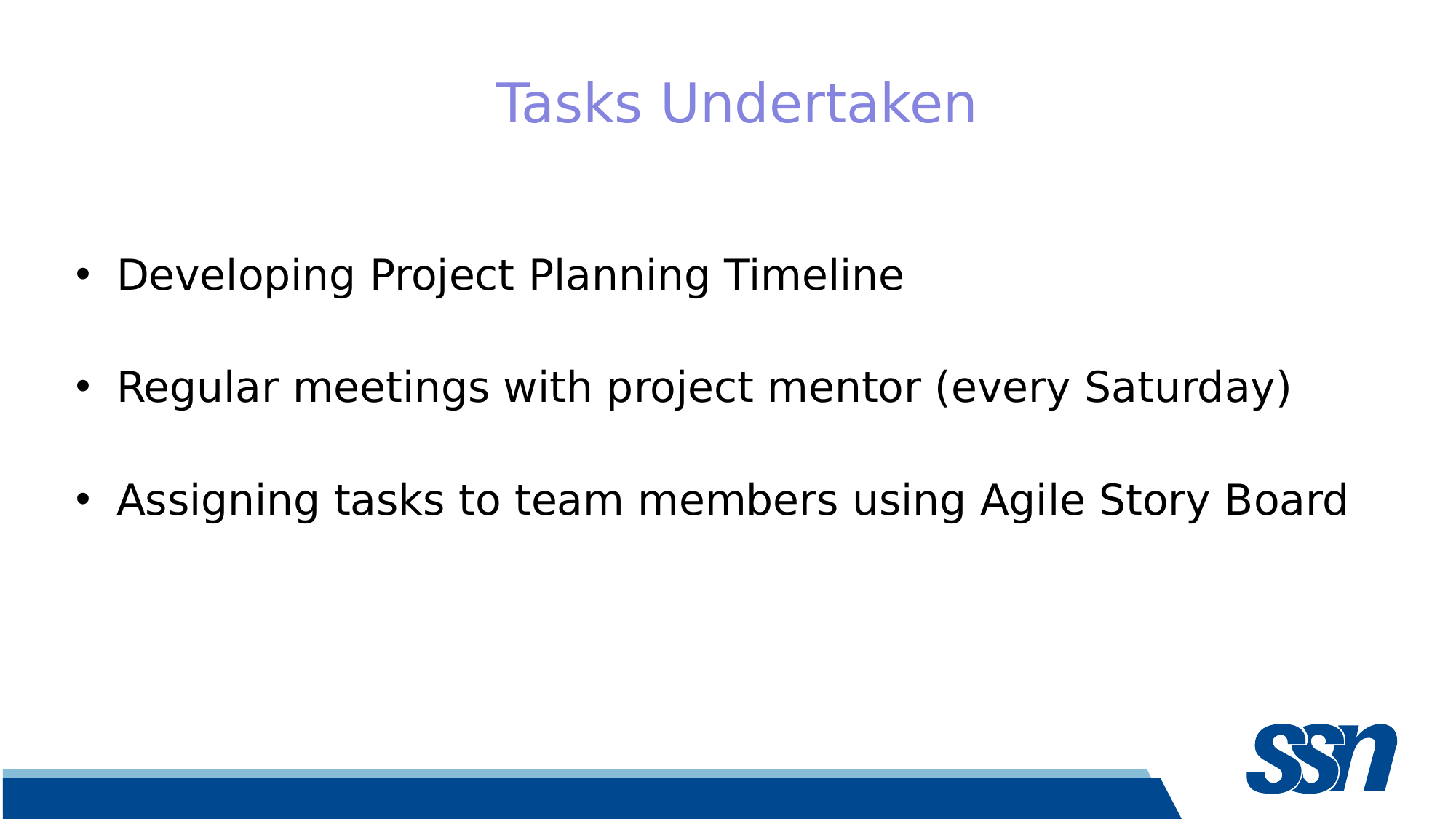

Tasks Undertaken
Developing Project Planning Timeline
Regular meetings with project mentor (every Saturday)
Assigning tasks to team members using Agile Story Board